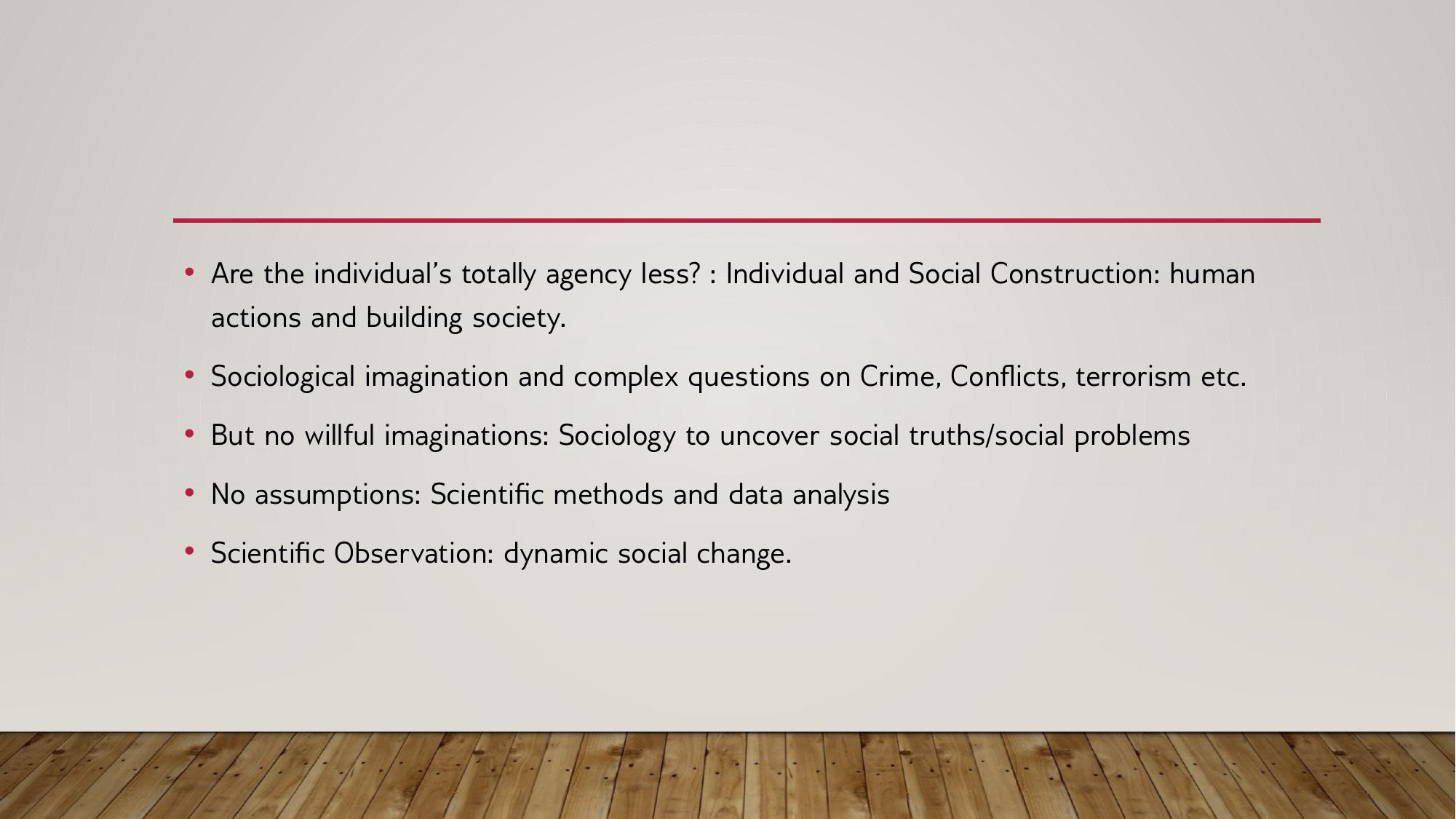

Are the individual’s totally agency less? : Individual and Social Construction: human actions and building society.
Sociological imagination and complex questions on Crime, Conflicts, terrorism etc.
But no willful imaginations: Sociology to uncover social truths/social problems
No assumptions: Scientific methods and data analysis
Scientific Observation: dynamic social change.